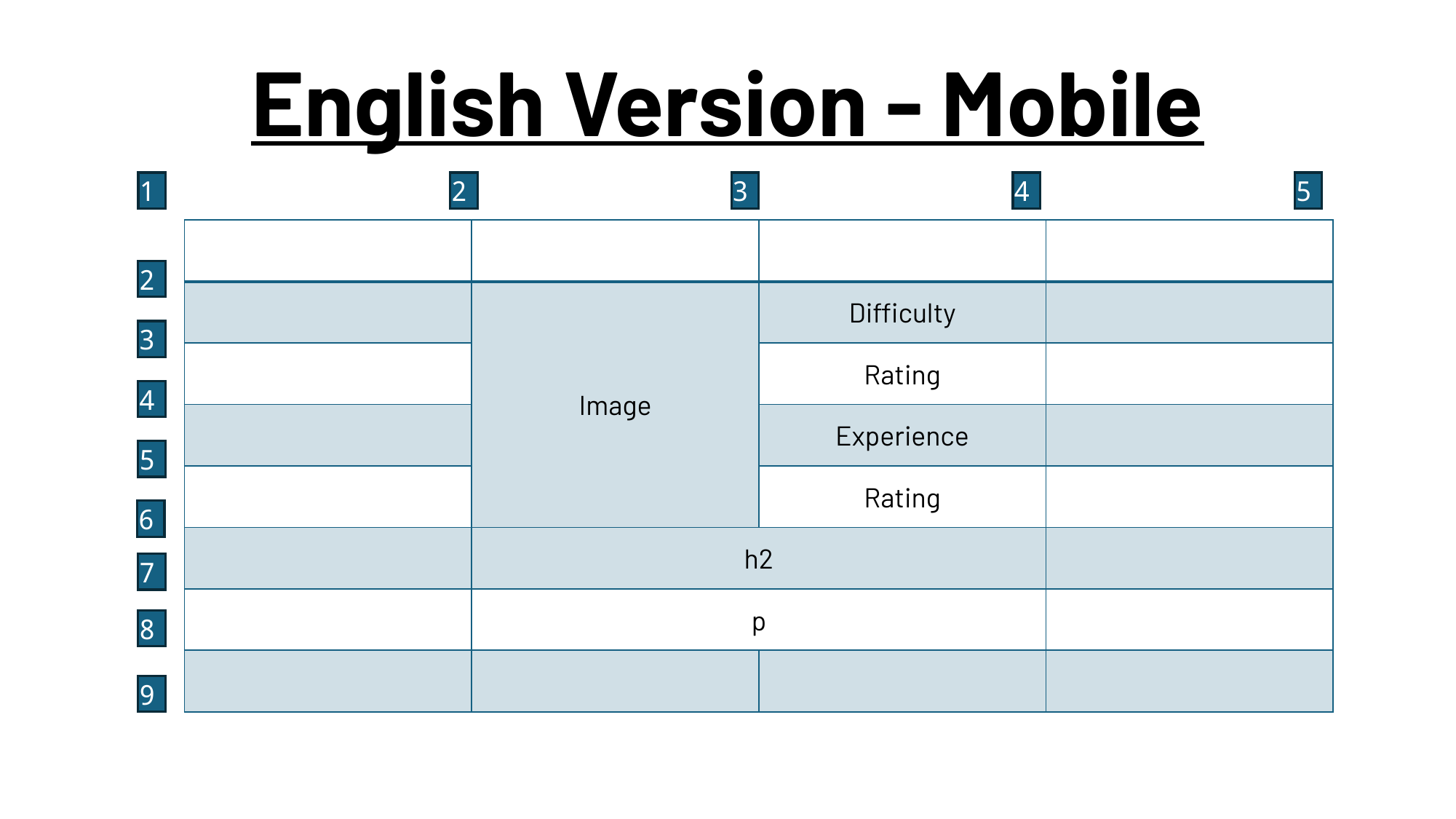

English Version - Mobile
2
3
4
5
1
|  |  |  |  |
| --- | --- | --- | --- |
|  | Image | Difficulty |  |
|  |  | Rating |  |
|  |  | Experience |  |
|  |  | Rating |  |
|  | h2 |  |  |
|  | p |  |  |
|  |  |  |  |
2
3
4
5
6
7
8
9